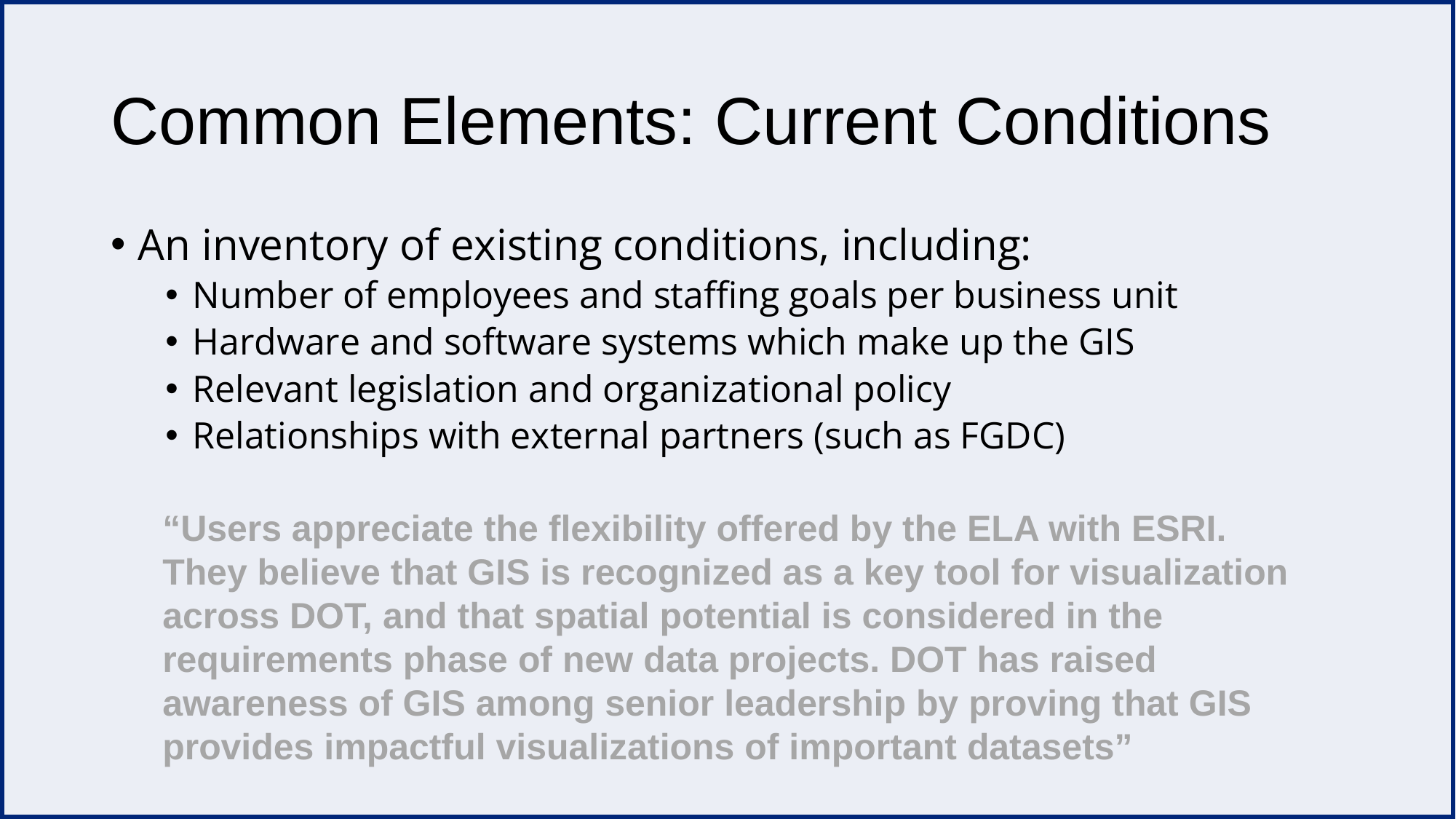

# Common Elements: Current Conditions
An inventory of existing conditions, including:
Number of employees and staffing goals per business unit
Hardware and software systems which make up the GIS
Relevant legislation and organizational policy
Relationships with external partners (such as FGDC)
“Users appreciate the flexibility offered by the ELA with ESRI. They believe that GIS is recognized as a key tool for visualization across DOT, and that spatial potential is considered in the requirements phase of new data projects. DOT has raised awareness of GIS among senior leadership by proving that GIS provides impactful visualizations of important datasets”